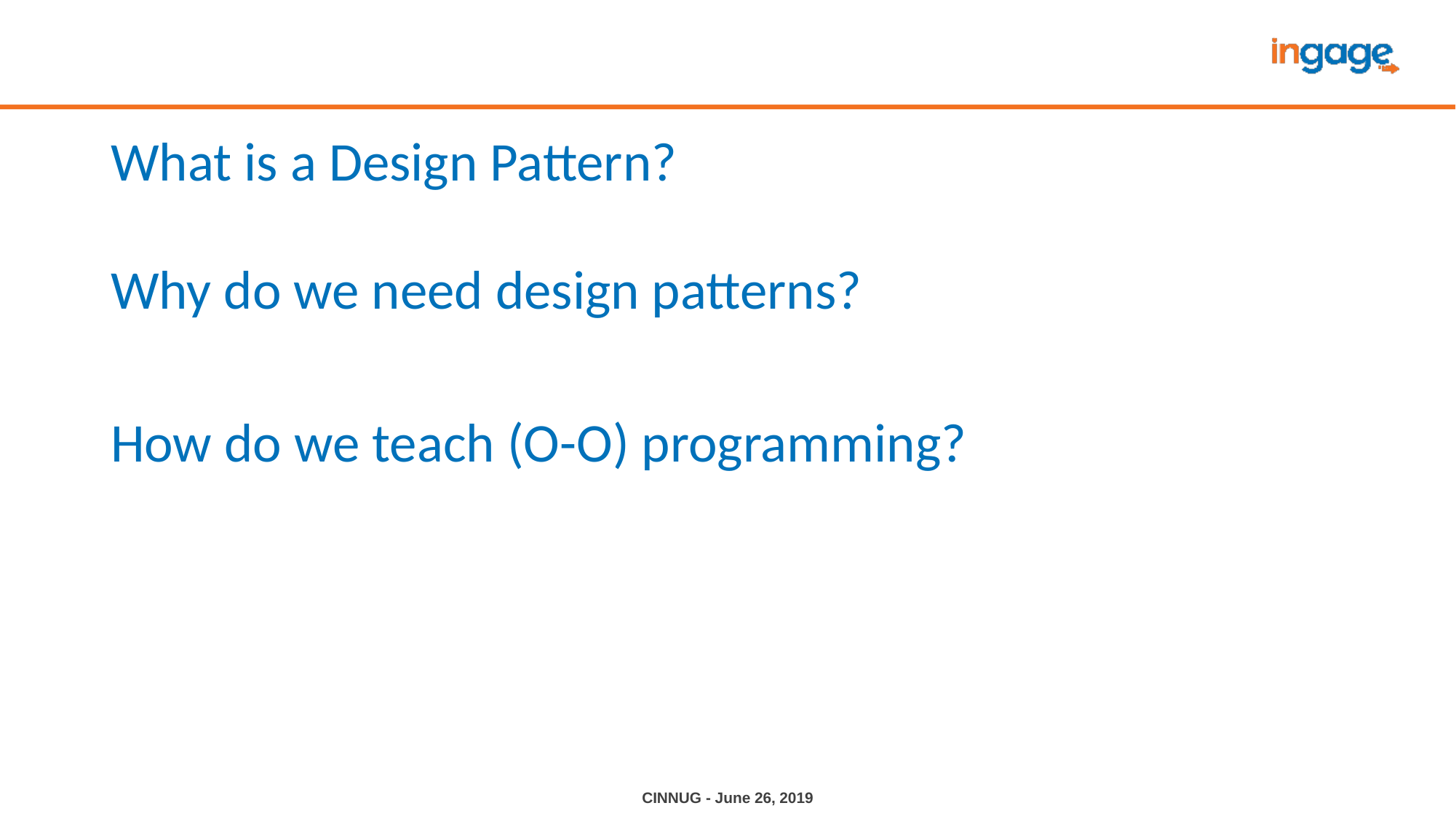

# What is a Design Pattern?
Why do we need design patterns?
How do we teach (O-O) programming?
CINNUG - June 26, 2019